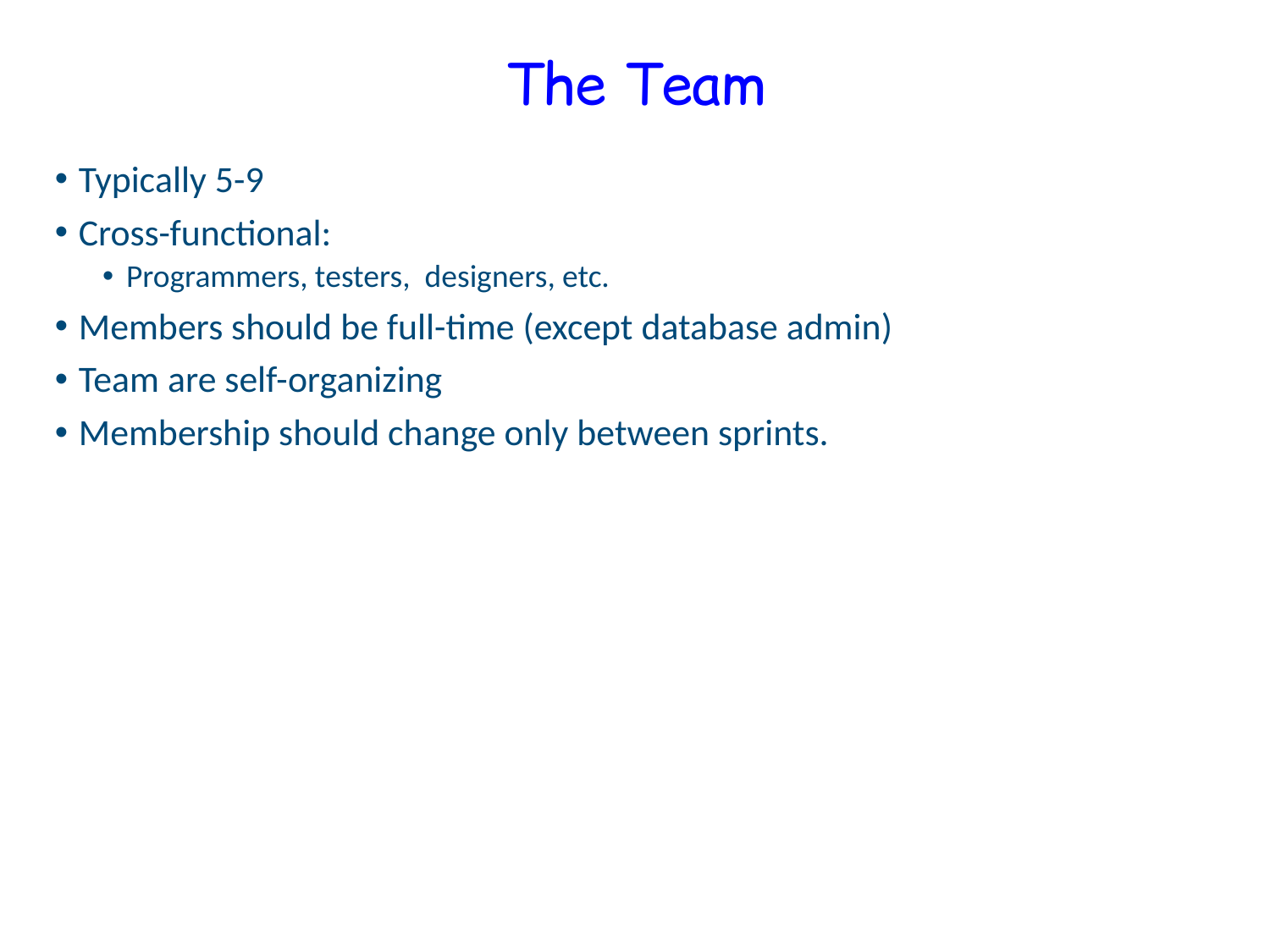

# The Team
Typically 5-9
Cross-functional:
Programmers, testers,  designers, etc.
Members should be full-time (except database admin)
Team are self-organizing
Membership should change only between sprints.